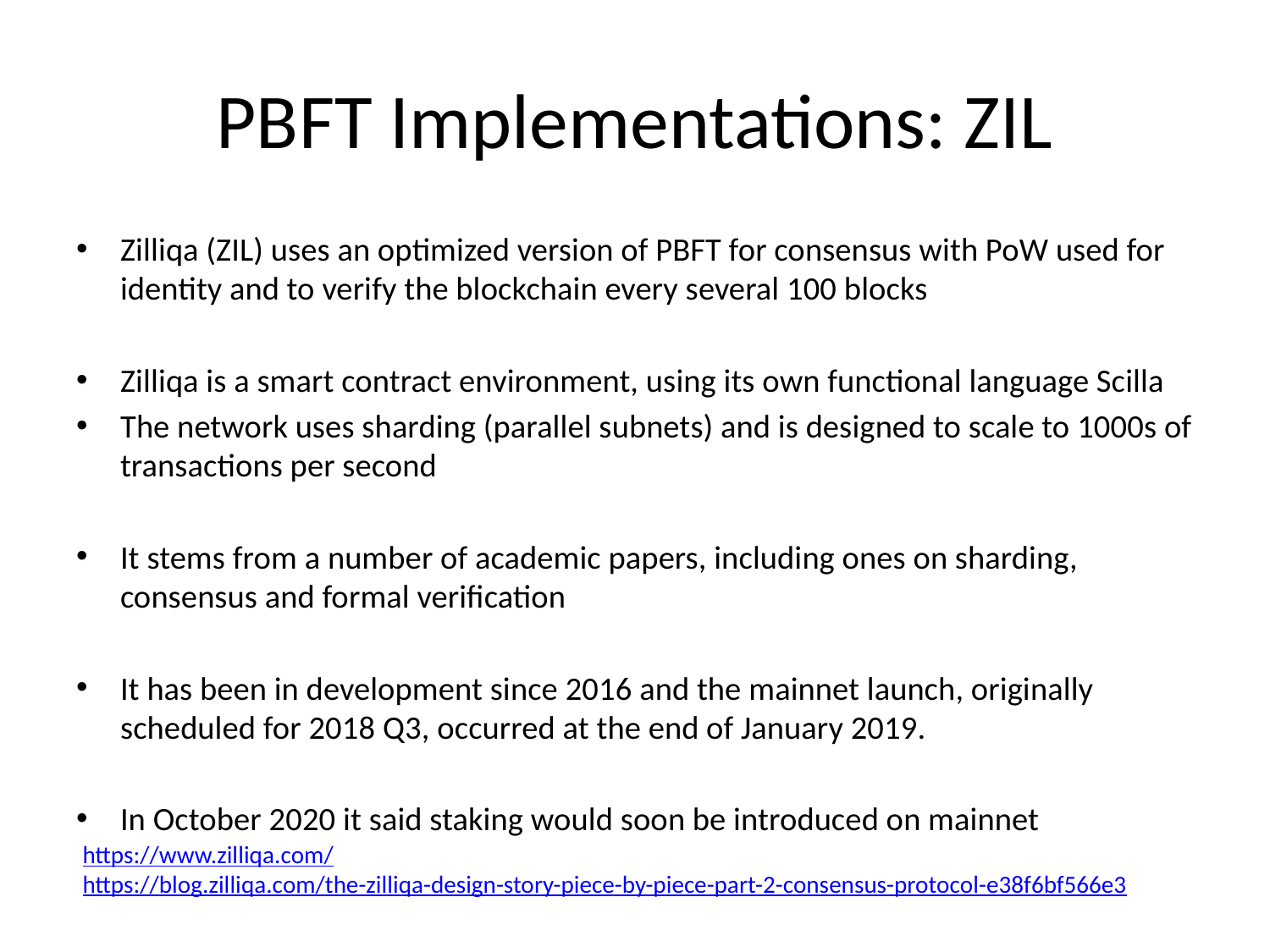

# PBFT Implementations: ZIL
Zilliqa (ZIL) uses an optimized version of PBFT for consensus with PoW used for identity and to verify the blockchain every several 100 blocks

Zilliqa is a smart contract environment, using its own functional language Scilla
The network uses sharding (parallel subnets) and is designed to scale to 1000s of transactions per second

It stems from a number of academic papers, including ones on sharding, consensus and formal verification

It has been in development since 2016 and the mainnet launch, originally scheduled for 2018 Q3, occurred at the end of January 2019.

In October 2020 it said staking would soon be introduced on mainnet
https://www.zilliqa.com/
https://blog.zilliqa.com/the-zilliqa-design-story-piece-by-piece-part-2-consensus-protocol-e38f6bf566e3